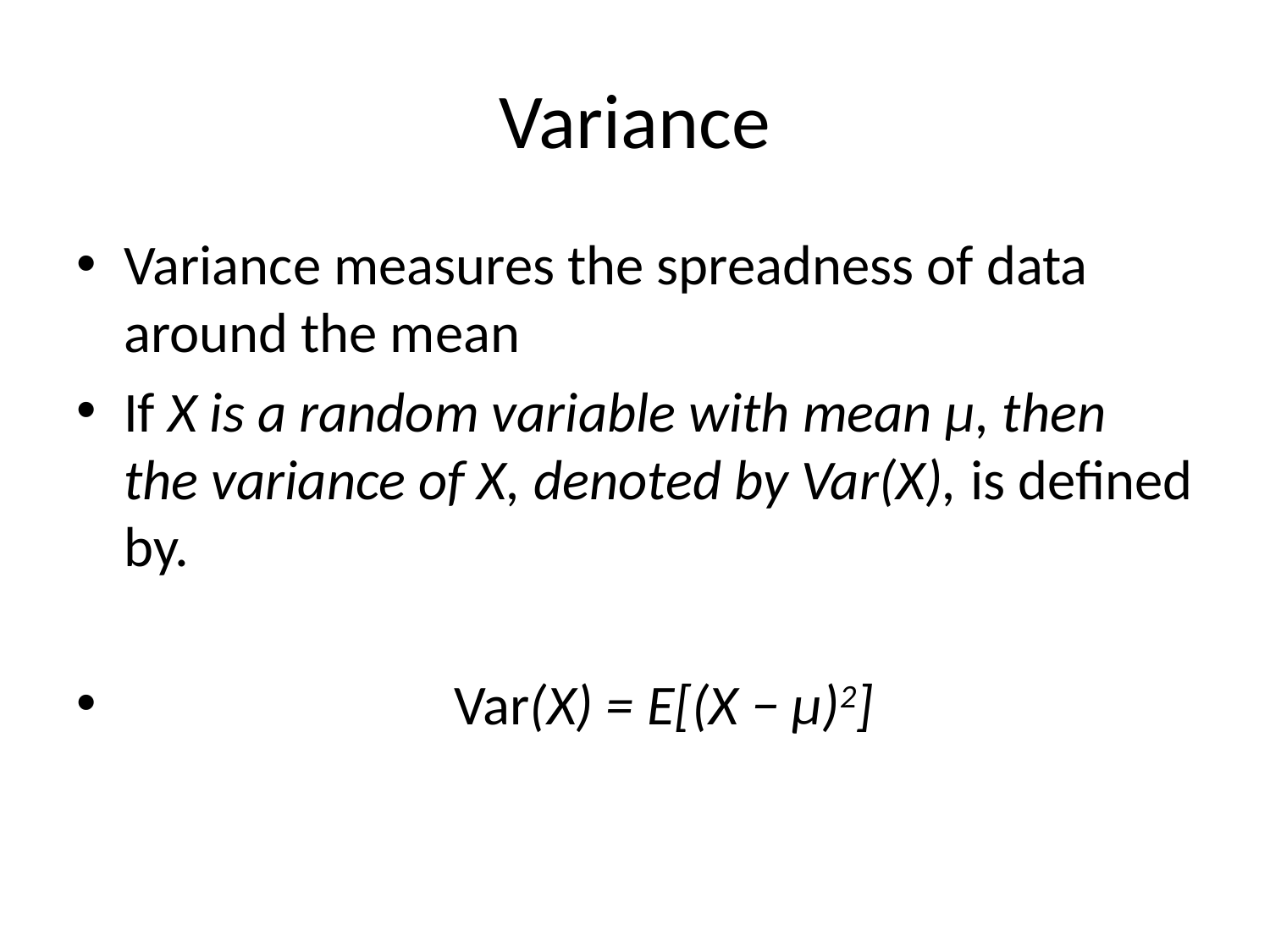

# Variance
Variance measures the spreadness of data around the mean
If X is a random variable with mean μ, then the variance of X, denoted by Var(X), is defined by.

                          Var(X) = E[(X − μ)2]